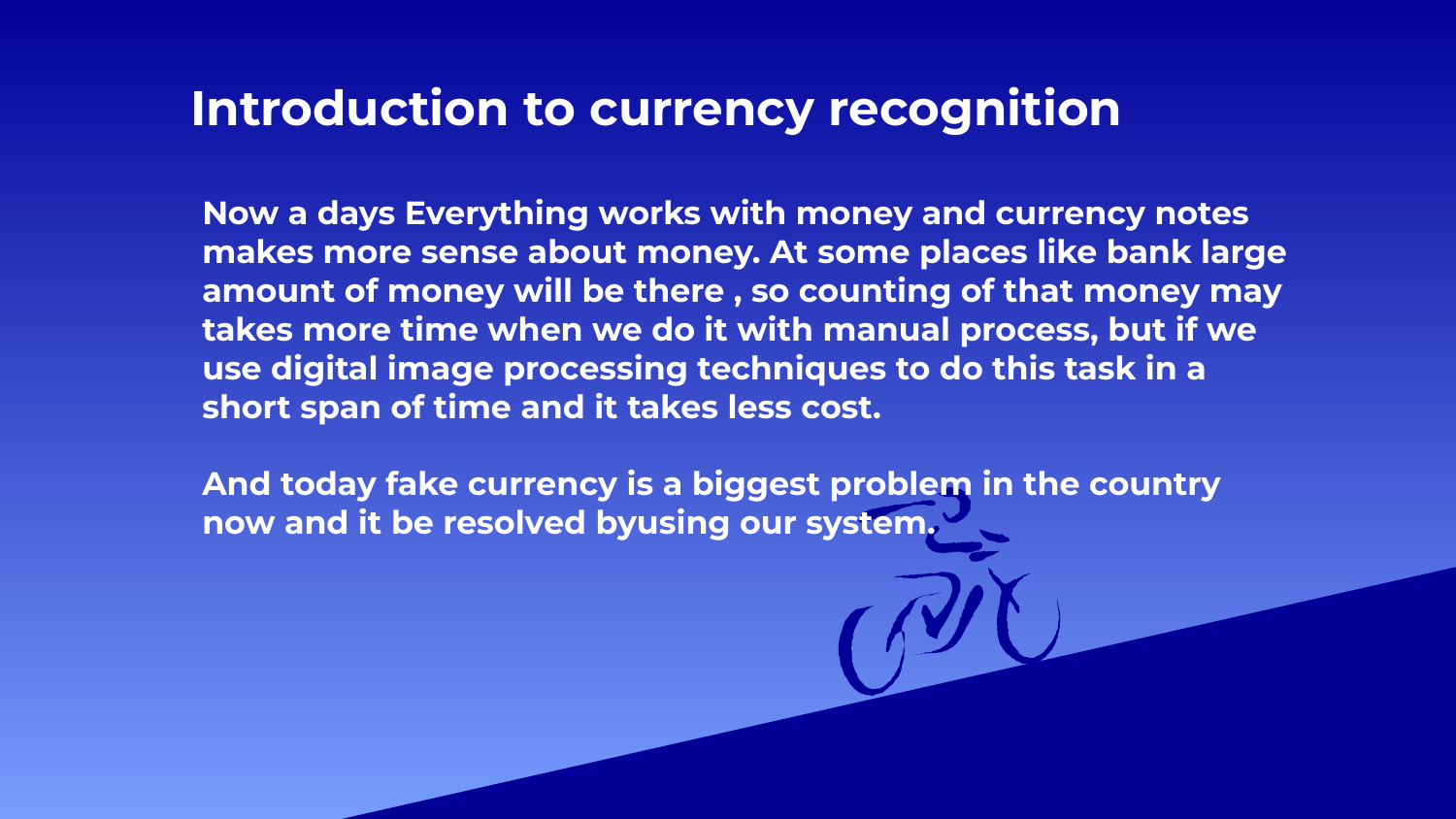

# Introduction to currency recognition
Now a days Everything works with money and currency notes
makes more sense about money. At some places like bank large amount of money will be there , so counting of that money may takes more time when we do it with manual process, but if we use digital image processing techniques to do this task in a short span of time and it takes less cost.

And today fake currency is a biggest problem in the country now and it be resolved byusing our system.